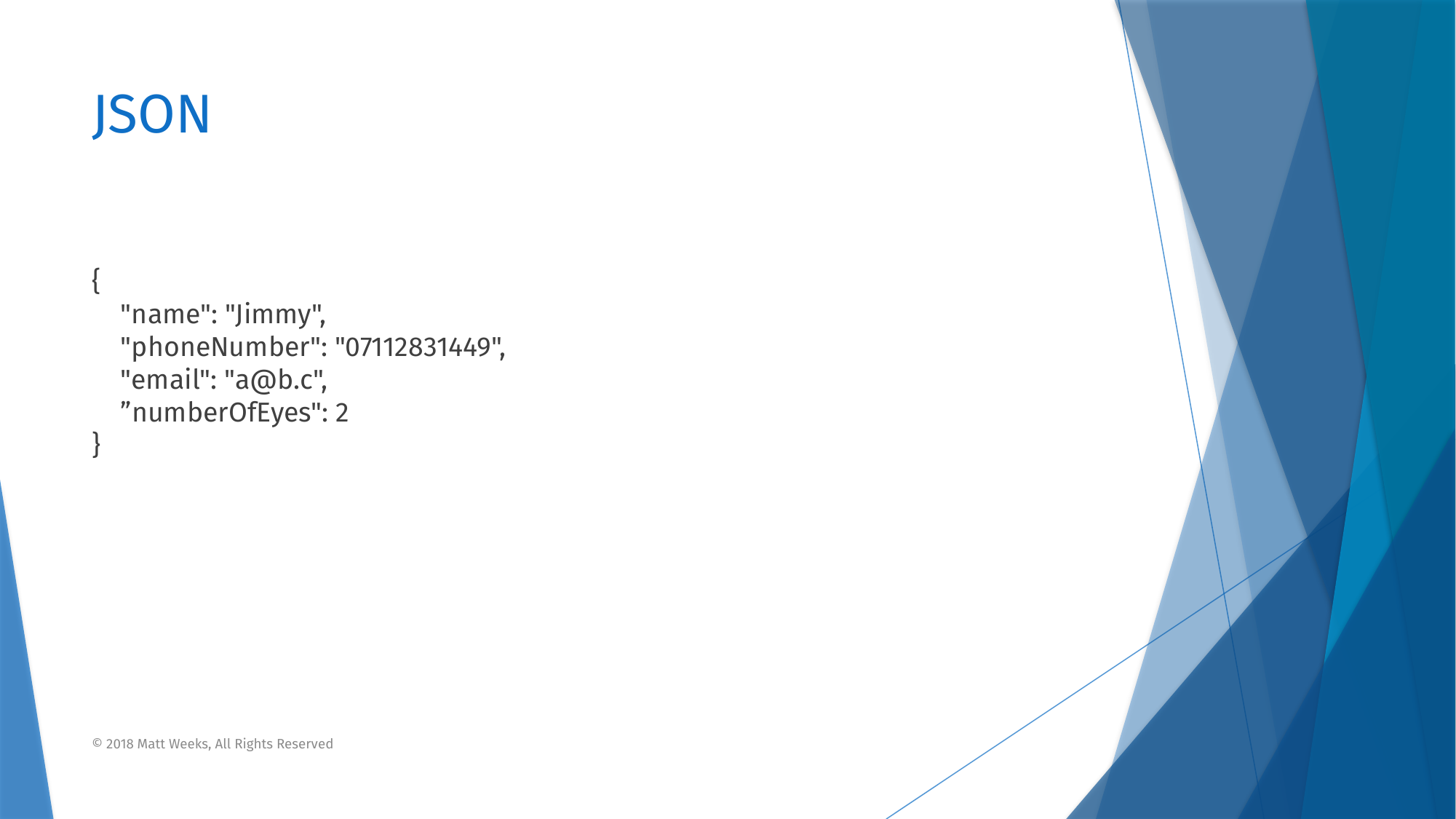

# JSON
{
    "name": "Jimmy",
    "phoneNumber": "07112831449",
    "email": "a@b.c",
    ”numberOfEyes": 2
}
© 2018 Matt Weeks, All Rights Reserved